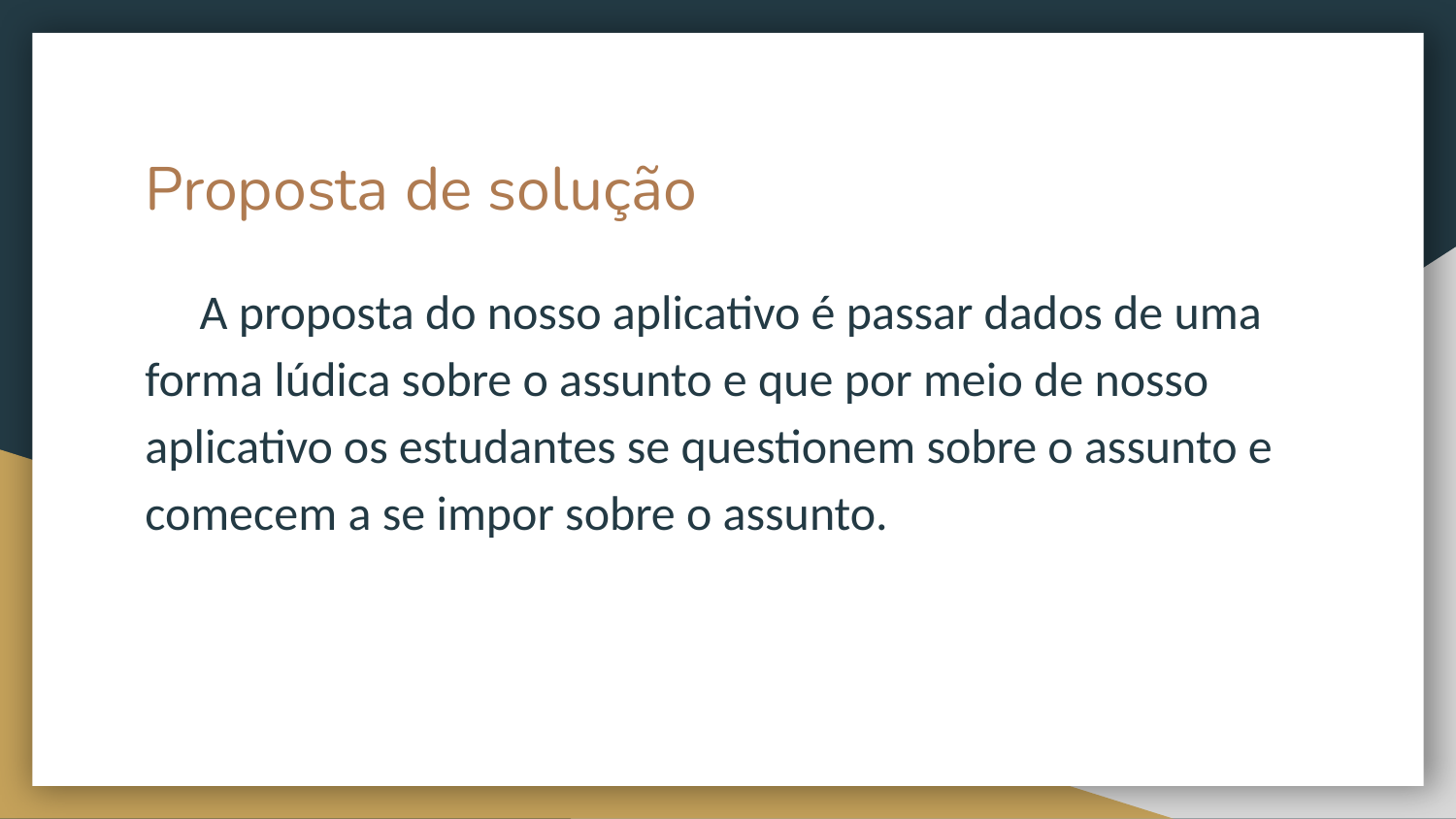

# Proposta de solução
     A proposta do nosso aplicativo é passar dados de uma forma lúdica sobre o assunto e que por meio de nosso aplicativo os estudantes se questionem sobre o assunto e comecem a se impor sobre o assunto.